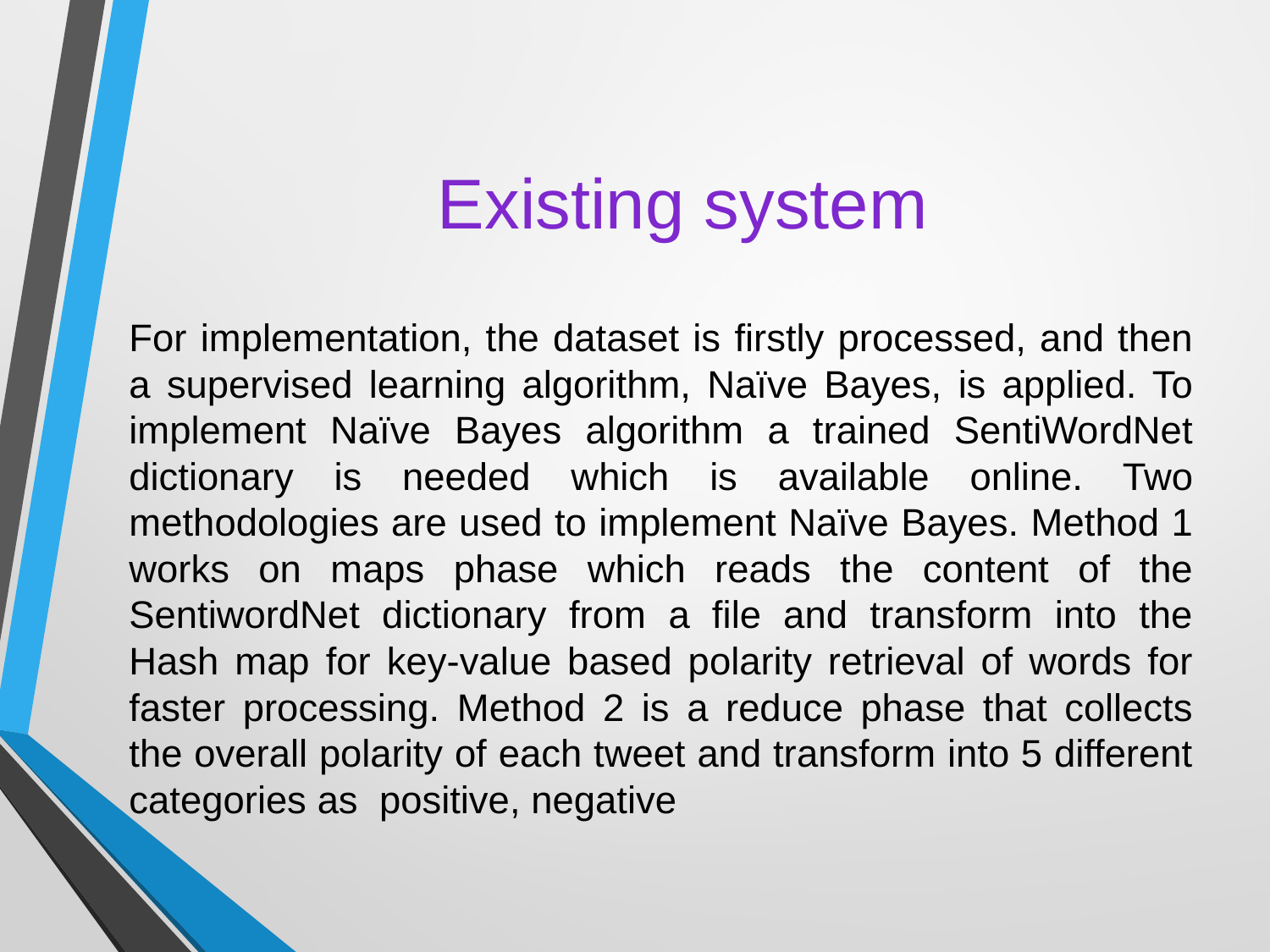

# Existing system
For implementation, the dataset is firstly processed, and then a supervised learning algorithm, Naïve Bayes, is applied. To implement Naïve Bayes algorithm a trained SentiWordNet dictionary is needed which is available online. Two methodologies are used to implement Naïve Bayes. Method 1 works on maps phase which reads the content of the SentiwordNet dictionary from a file and transform into the Hash map for key-value based polarity retrieval of words for faster processing. Method 2 is a reduce phase that collects the overall polarity of each tweet and transform into 5 different categories as  positive, negative